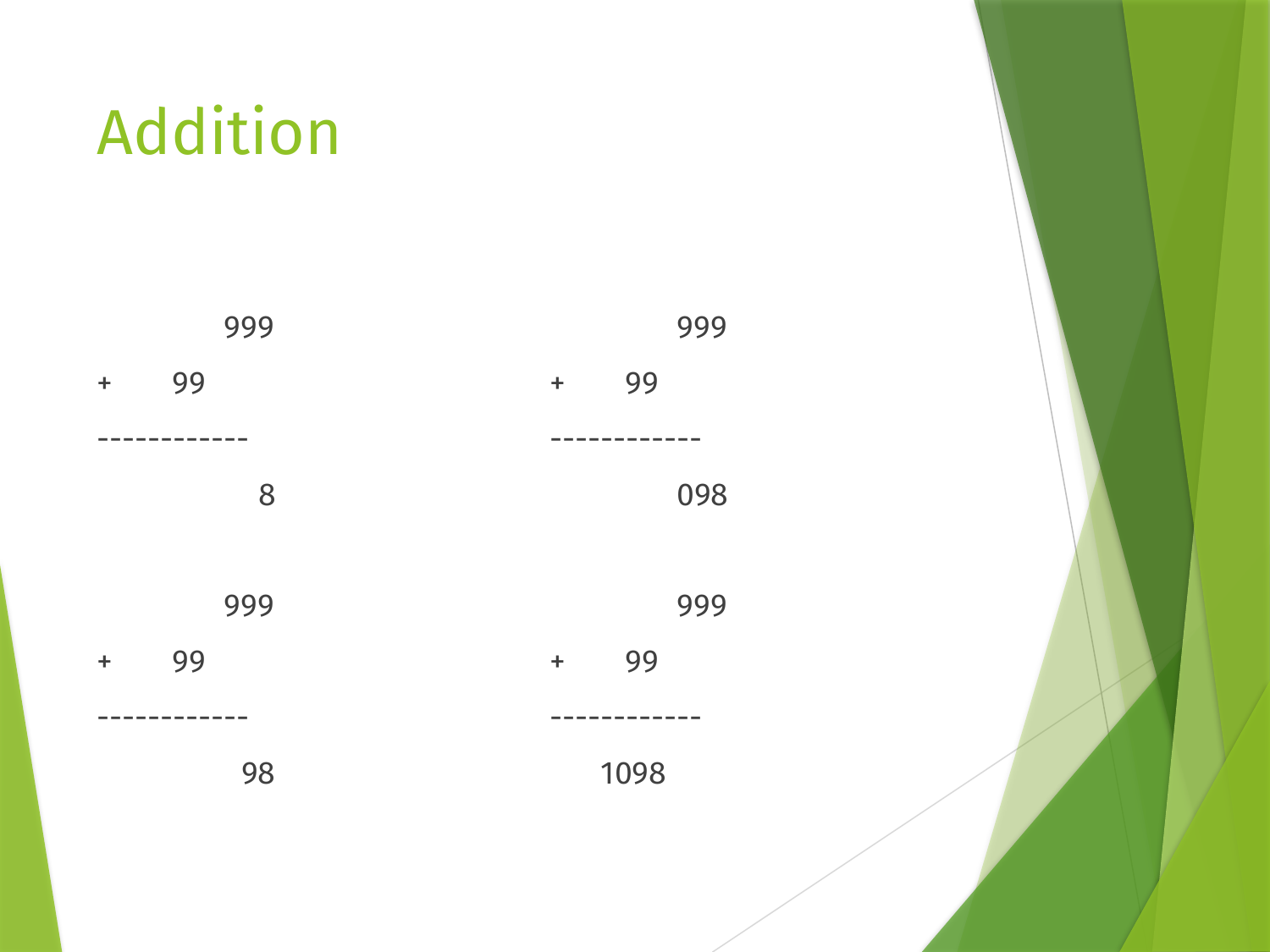

# Addition
	999
+       99
------------
	    8

	999
+       99
------------
	  98

	999
+       99
------------
	098

	999
+       99
------------
      1098